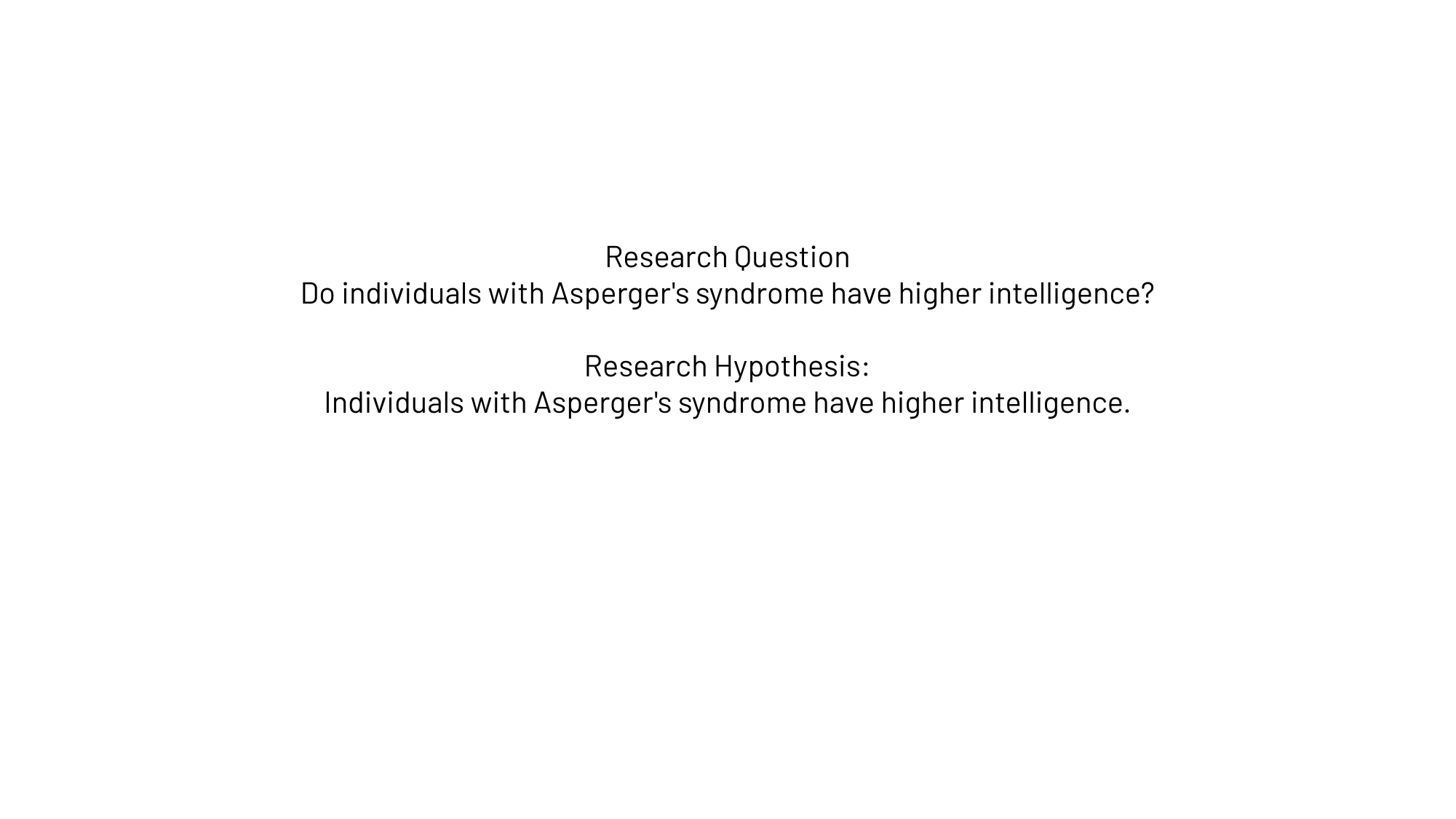

Research Question
Do individuals with Asperger's syndrome have higher intelligence?

Research Hypothesis:
Individuals with Asperger's syndrome have higher intelligence.